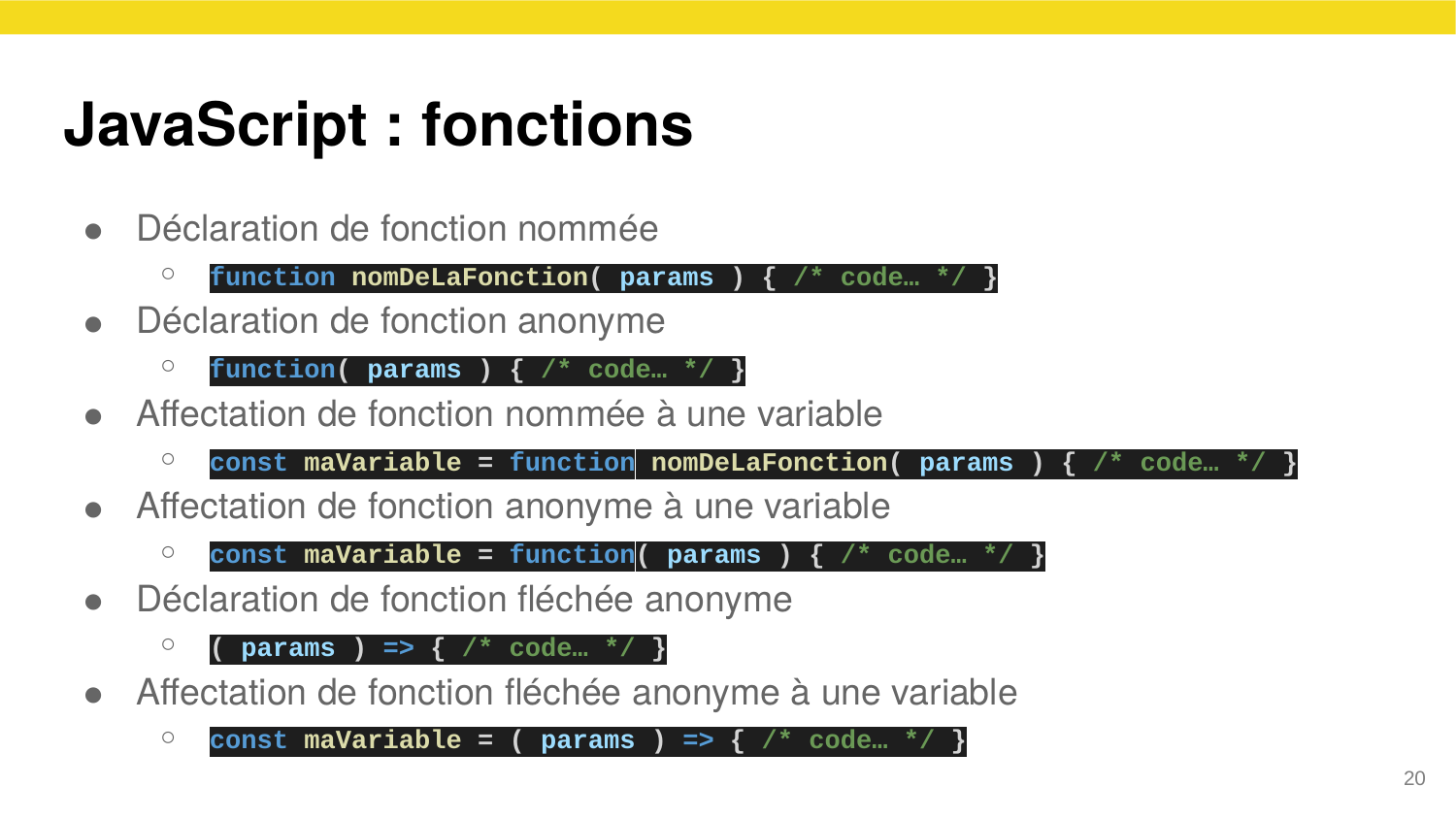

JavaScript : fonctions
Déclaration de fonction nommée
function nomDeLaFonction( params ) { /* code… */ }
Déclaration de fonction anonyme
function( params ) { /* code… */ }
Affectation de fonction nommée à une variable
const maVariable = function nomDeLaFonction( params ) { /* code… */ }
Affectation de fonction anonyme à une variable
const maVariable = function( params ) { /* code… */ }
Déclaration de fonction fléchée anonyme
( params ) => { /* code… */ }
Affectation de fonction fléchée anonyme à une variable
const maVariable = ( params ) => { /* code… */ }
20